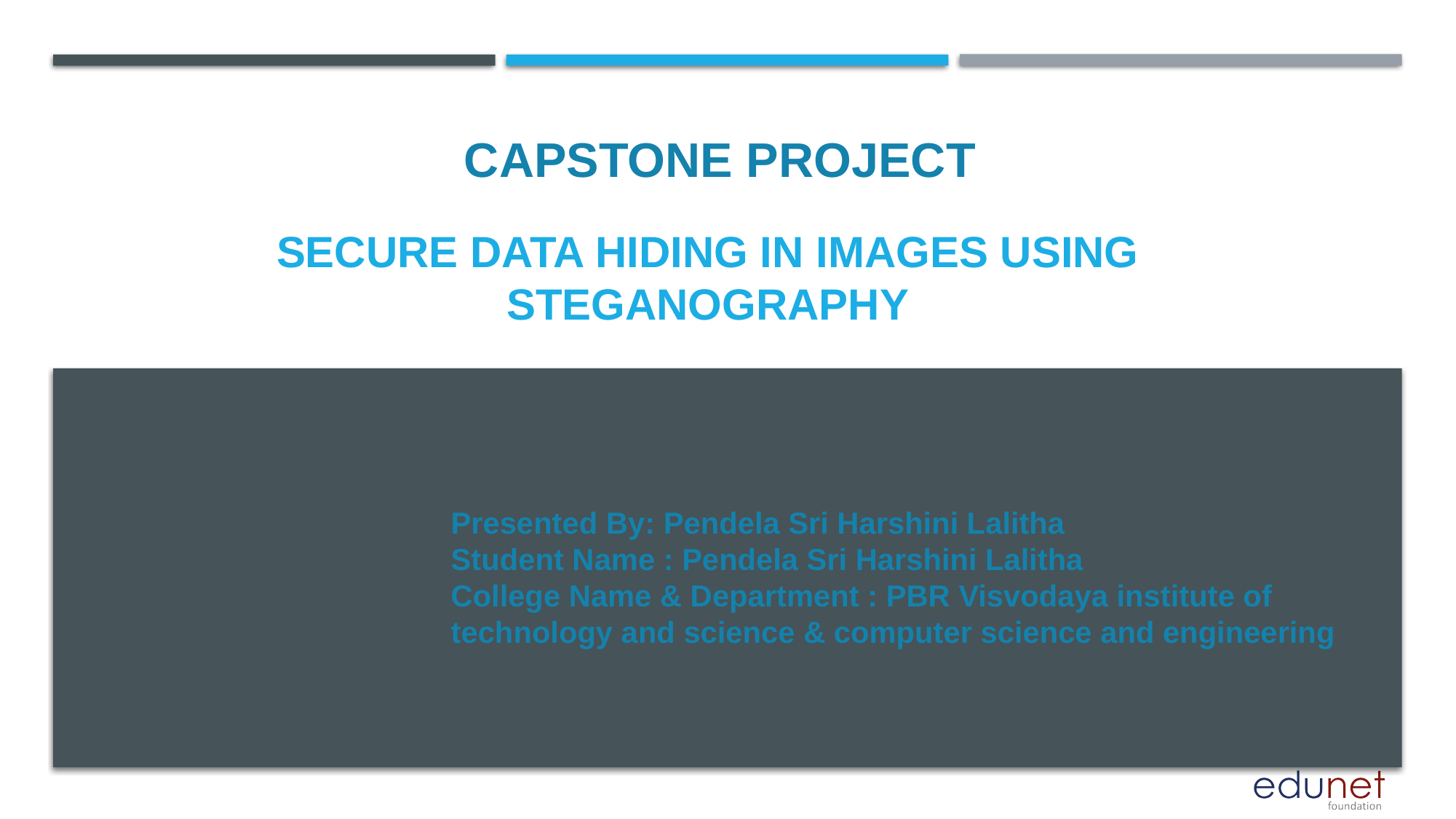

CAPSTONE PROJECT
# Secure Data hiding in images using steganography
Presented By: Pendela Sri Harshini Lalitha
Student Name : Pendela Sri Harshini Lalitha
College Name & Department : PBR Visvodaya institute of technology and science & computer science and engineering